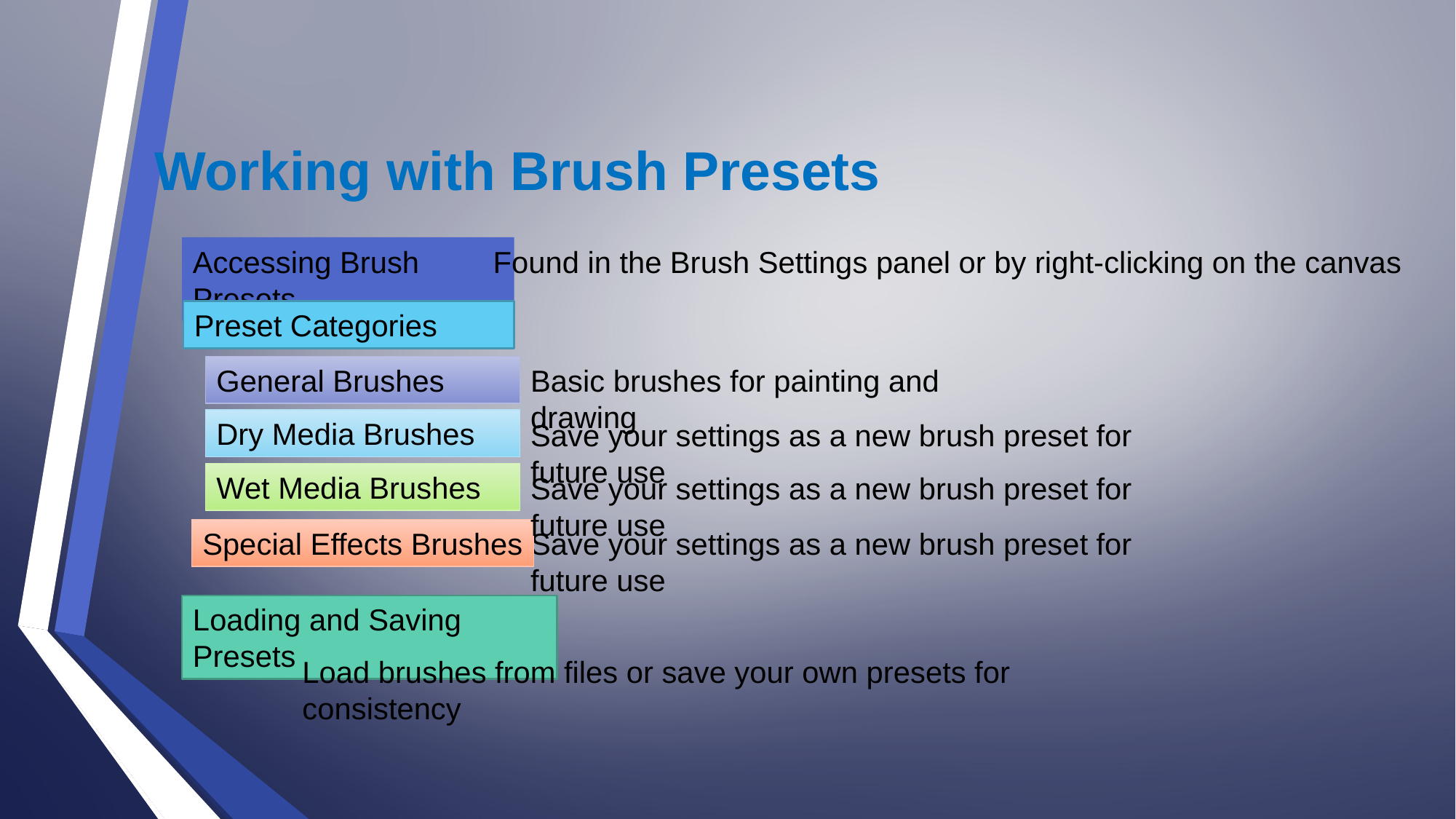

Working with Brush Presets
Accessing Brush Presets
Found in the Brush Settings panel or by right-clicking on the canvas
Preset Categories
General Brushes
Basic brushes for painting and drawing
Dry Media Brushes
Save your settings as a new brush preset for future use
Wet Media Brushes
Save your settings as a new brush preset for future use
Special Effects Brushes
Save your settings as a new brush preset for future use
Loading and Saving Presets
Load brushes from files or save your own presets for consistency